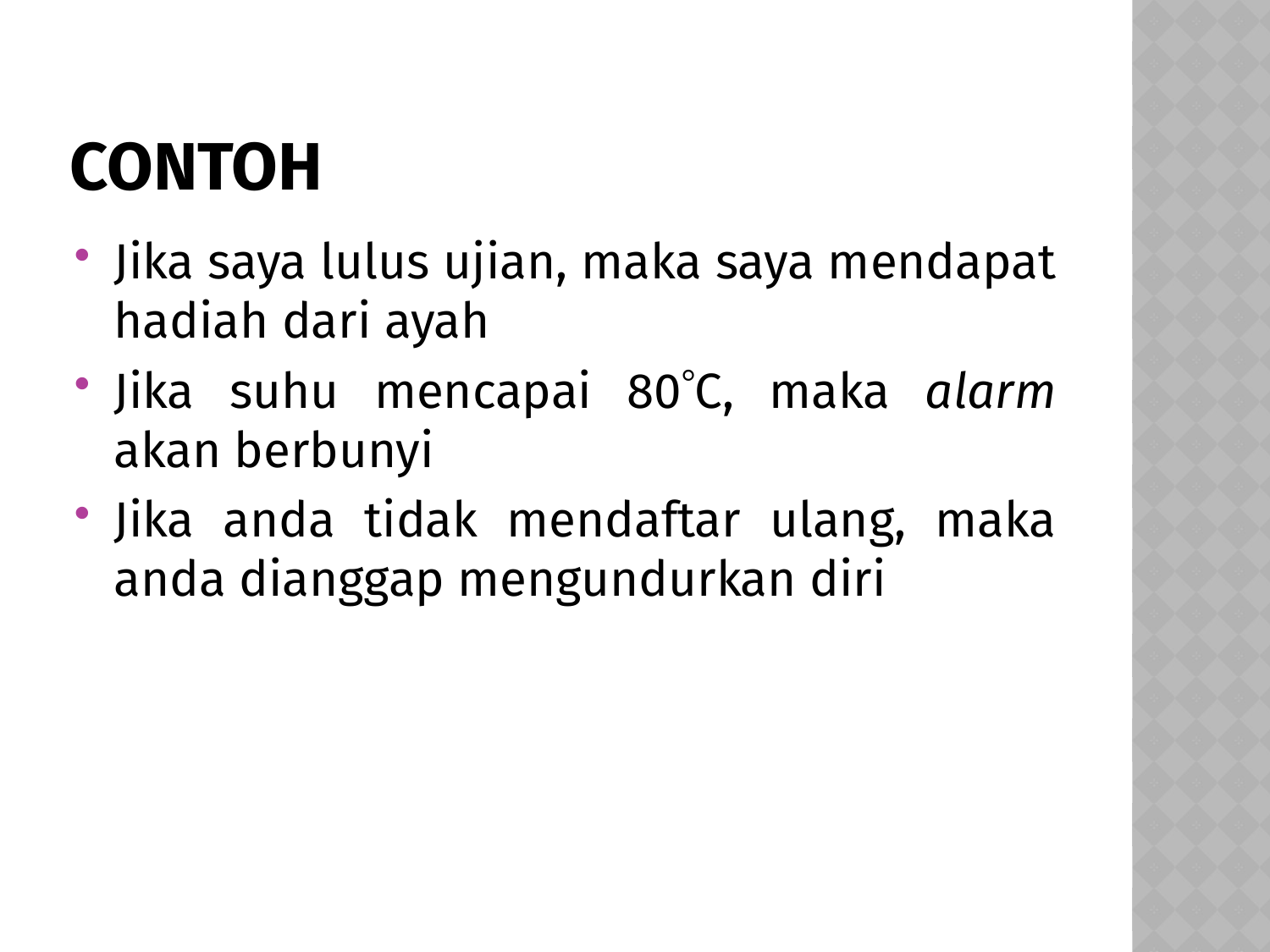

# Contoh
Jika saya lulus ujian, maka saya mendapat hadiah dari ayah
Jika suhu mencapai 80°C, maka alarm akan berbunyi
Jika anda tidak mendaftar ulang, maka anda dianggap mengundurkan diri